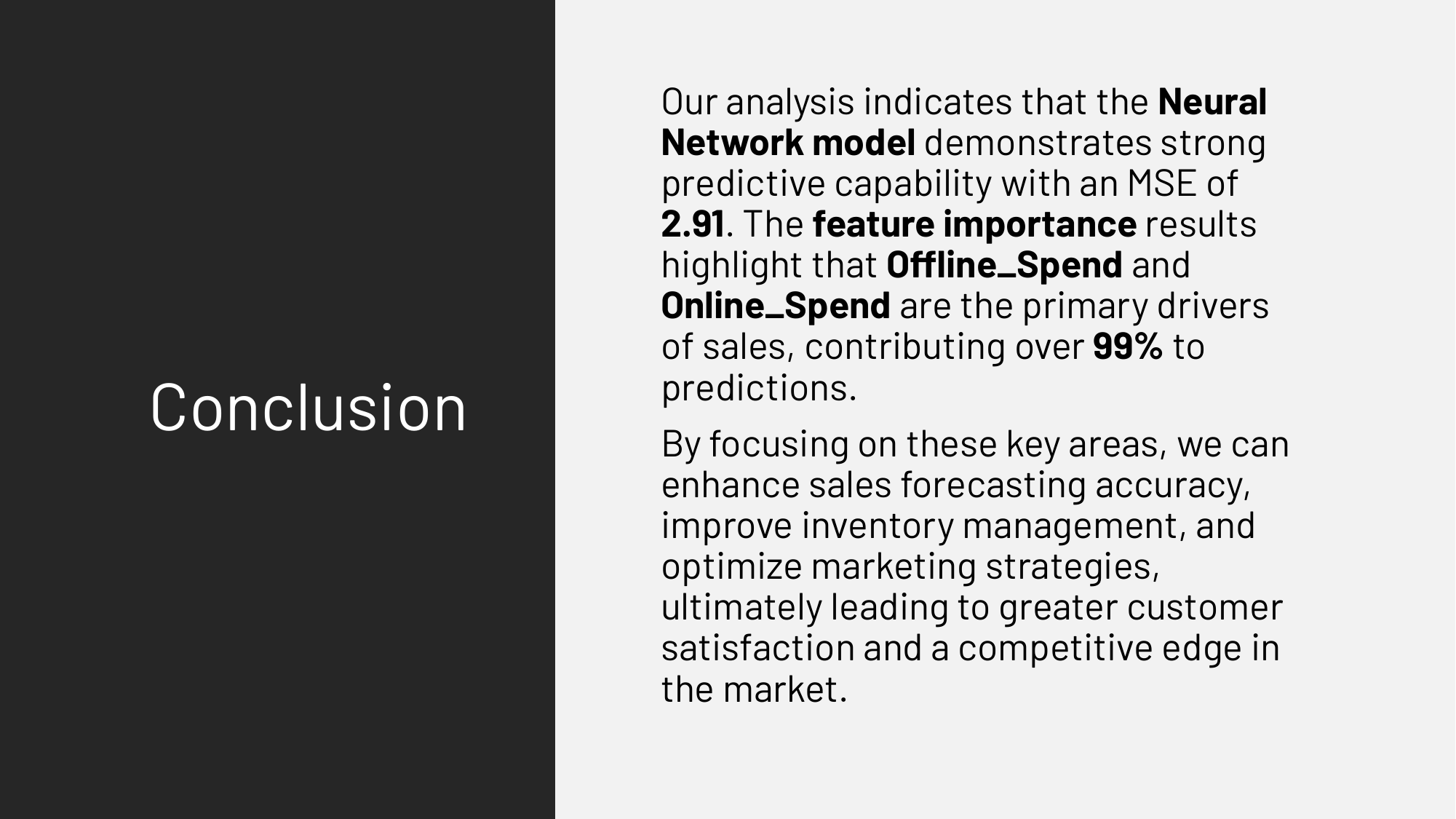

# Conclusion
Our analysis indicates that the Neural Network model demonstrates strong predictive capability with an MSE of 2.91. The feature importance results highlight that Offline_Spend and Online_Spend are the primary drivers of sales, contributing over 99% to predictions.
By focusing on these key areas, we can enhance sales forecasting accuracy, improve inventory management, and optimize marketing strategies, ultimately leading to greater customer satisfaction and a competitive edge in the market.